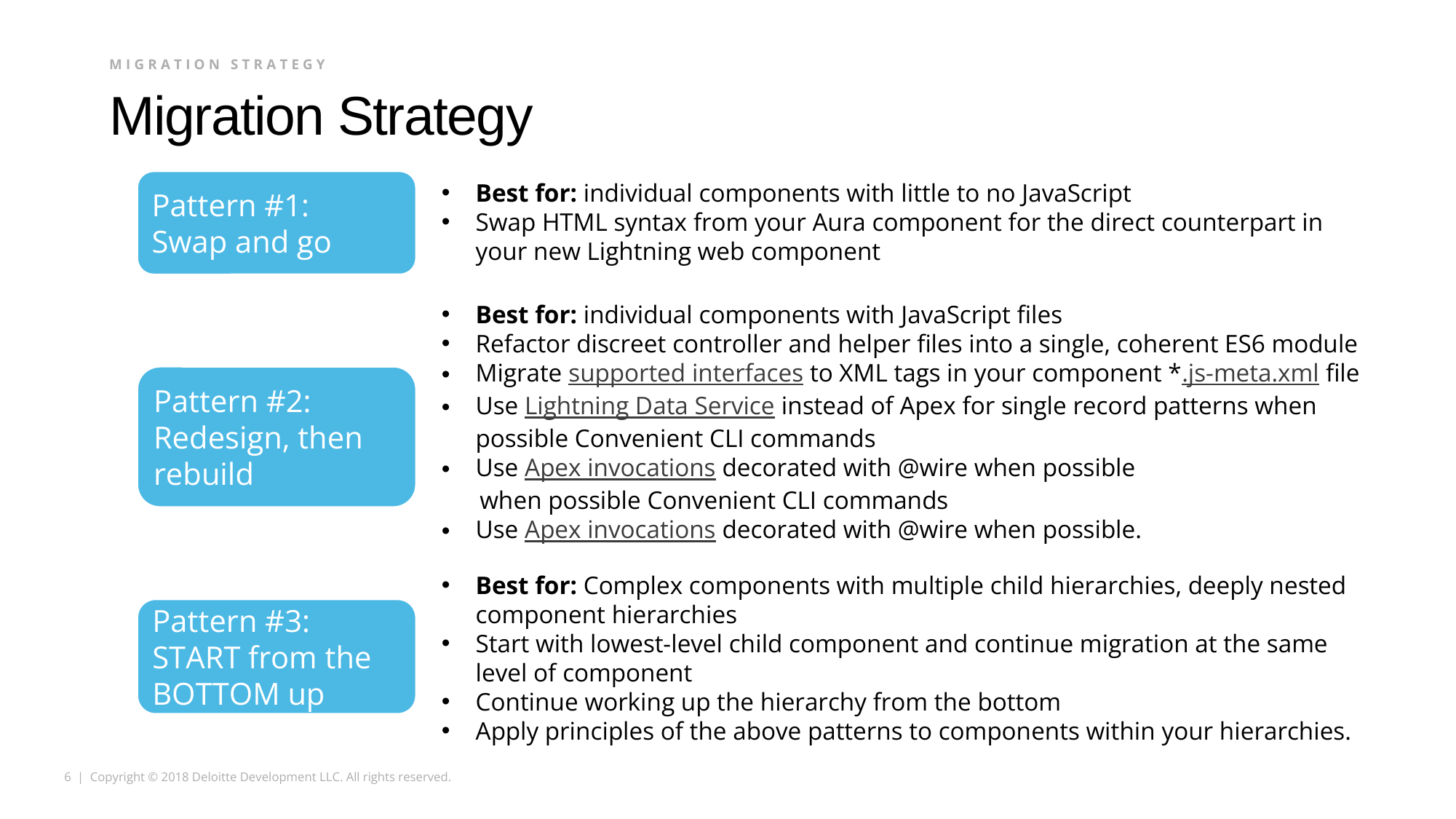

Migration strategy
# Migration Strategy
Pattern #1:
Swap and go
Best for: individual components with little to no JavaScript
Swap HTML syntax from your Aura component for the direct counterpart in your new Lightning web component
Best for: individual components with JavaScript files
Refactor discreet controller and helper files into a single, coherent ES6 module
Migrate supported interfaces to XML tags in your component *.js-meta.xml file
Use Lightning Data Service instead of Apex for single record patterns when possible Convenient CLI commands
Use Apex invocations decorated with @wire when possible
      when possible Convenient CLI commands
Use Apex invocations decorated with @wire when possible.
Pattern #2: Redesign, then rebuild
Best for: Complex components with multiple child hierarchies, deeply nested component hierarchies
Start with lowest-level child component and continue migration at the same level of component
Continue working up the hierarchy from the bottom
Apply principles of the above patterns to components within your hierarchies.
Pattern #3: START from the BOTTOM up